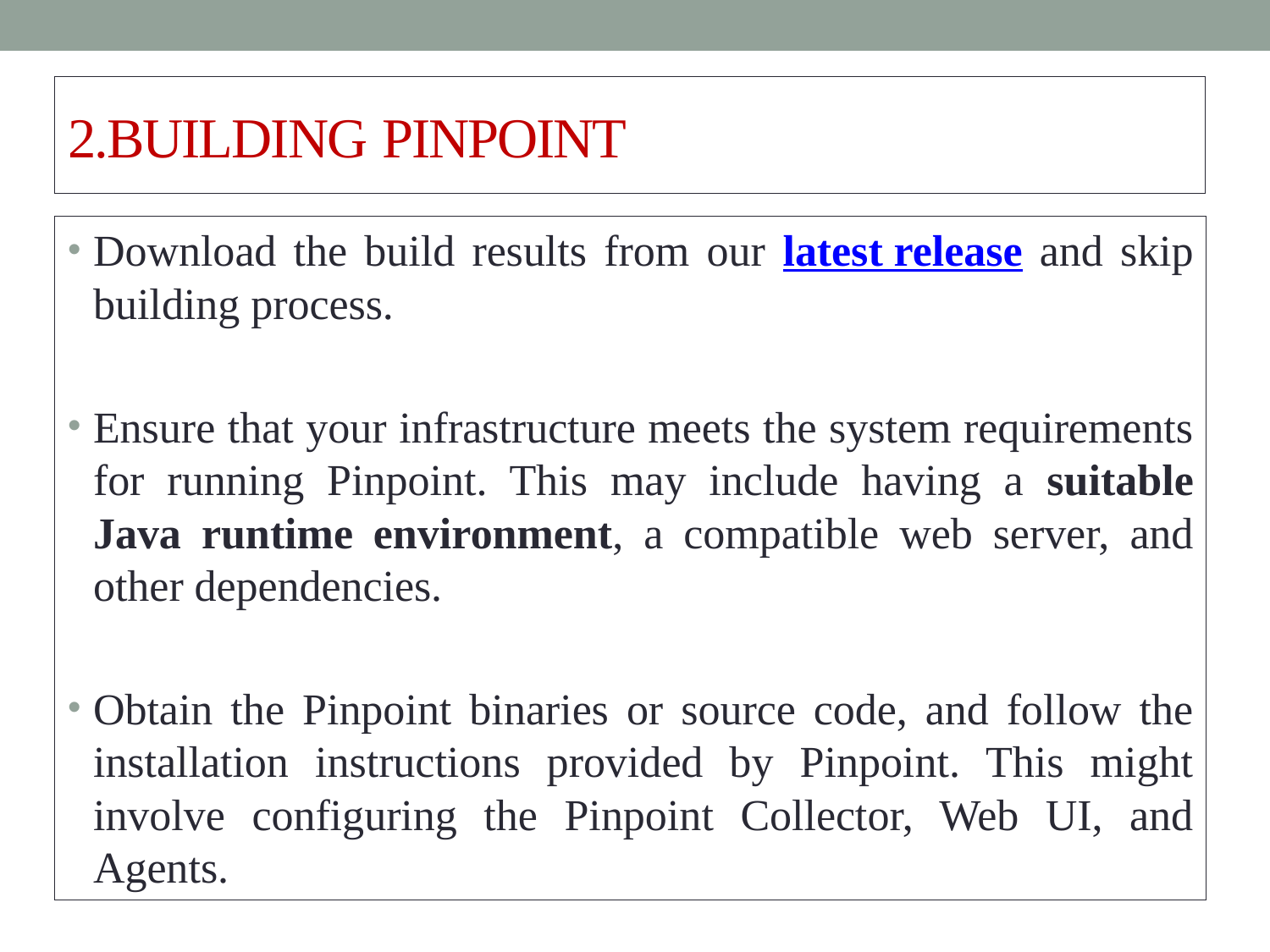

# 2.BUILDING PINPOINT
Download the build results from our latest release and skip building process.

Ensure that your infrastructure meets the system requirements for running Pinpoint. This may include having a suitable Java runtime environment, a compatible web server, and other dependencies.

Obtain the Pinpoint binaries or source code, and follow the installation instructions provided by Pinpoint. This might involve configuring the Pinpoint Collector, Web UI, and Agents.